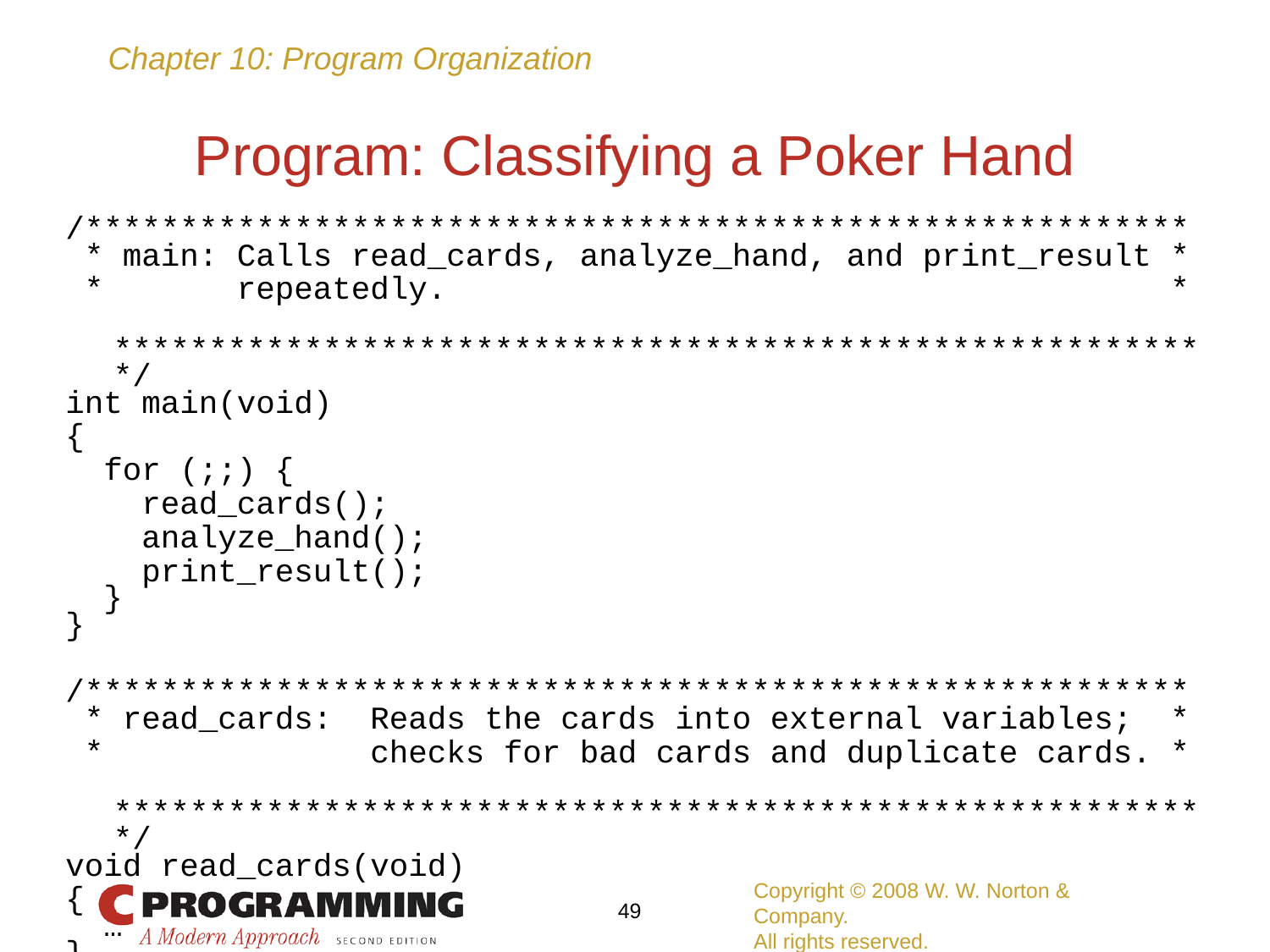

# Program: Classifying a Poker Hand
/**********************************************************
 * main: Calls read_cards, analyze_hand, and print_result *
 *       repeatedly.                                      *
 **********************************************************/
int main(void)
{
  for (;;) {
    read_cards();
    analyze_hand();
    print_result();
  }
}

/**********************************************************
 * read_cards:  Reads the cards into external variables;  *
 *              checks for bad cards and duplicate cards. *
 **********************************************************/
void read_cards(void)
{
  …
}
Copyright © 2008 W. W. Norton & Company.
All rights reserved.
49